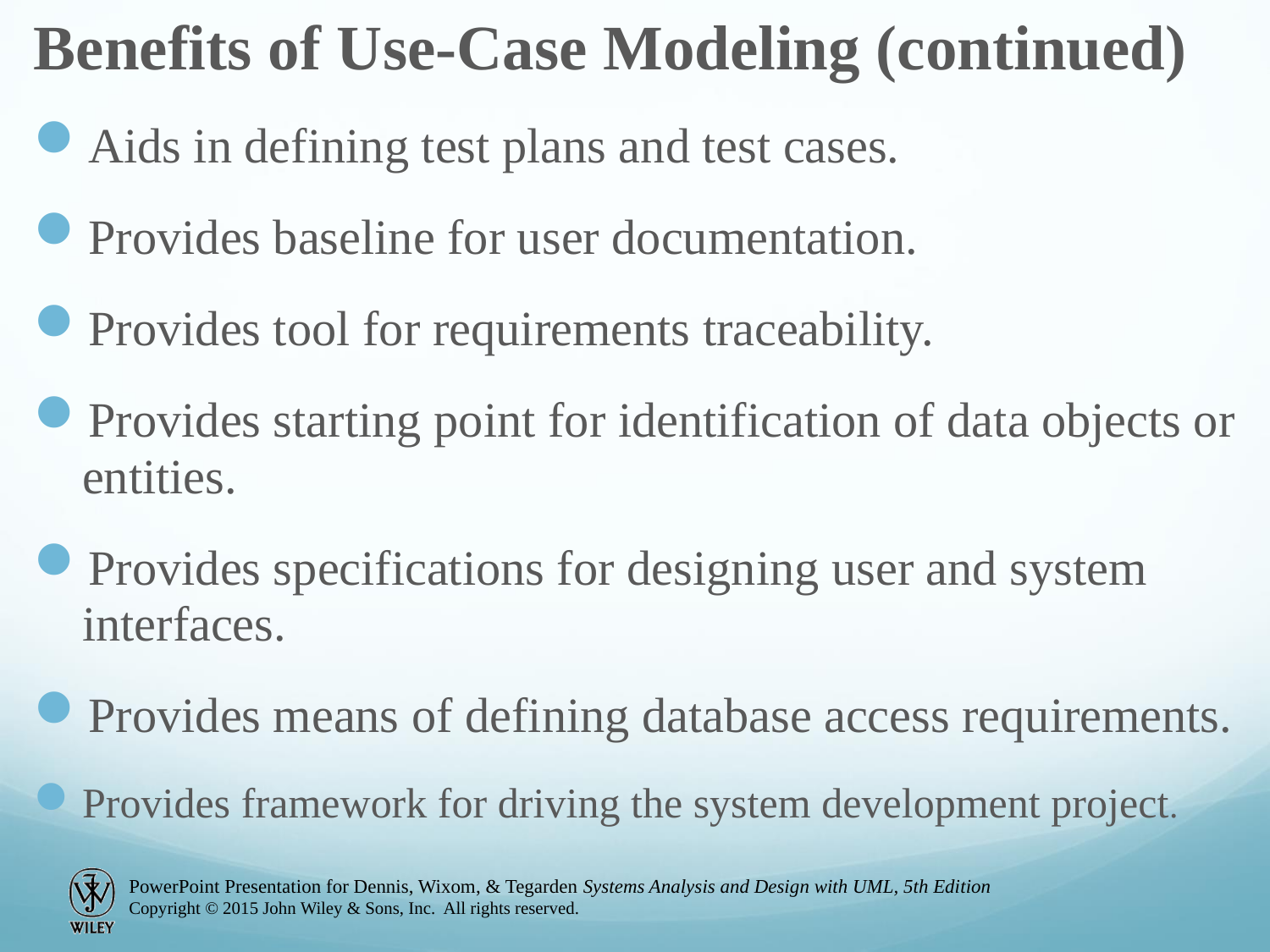

Benefits of Use-Case Modeling (continued)
Aids in defining test plans and test cases.
Provides baseline for user documentation.
Provides tool for requirements traceability.
Provides starting point for identification of data objects or entities.
Provides specifications for designing user and system interfaces.
Provides means of defining database access requirements.
Provides framework for driving the system development project.